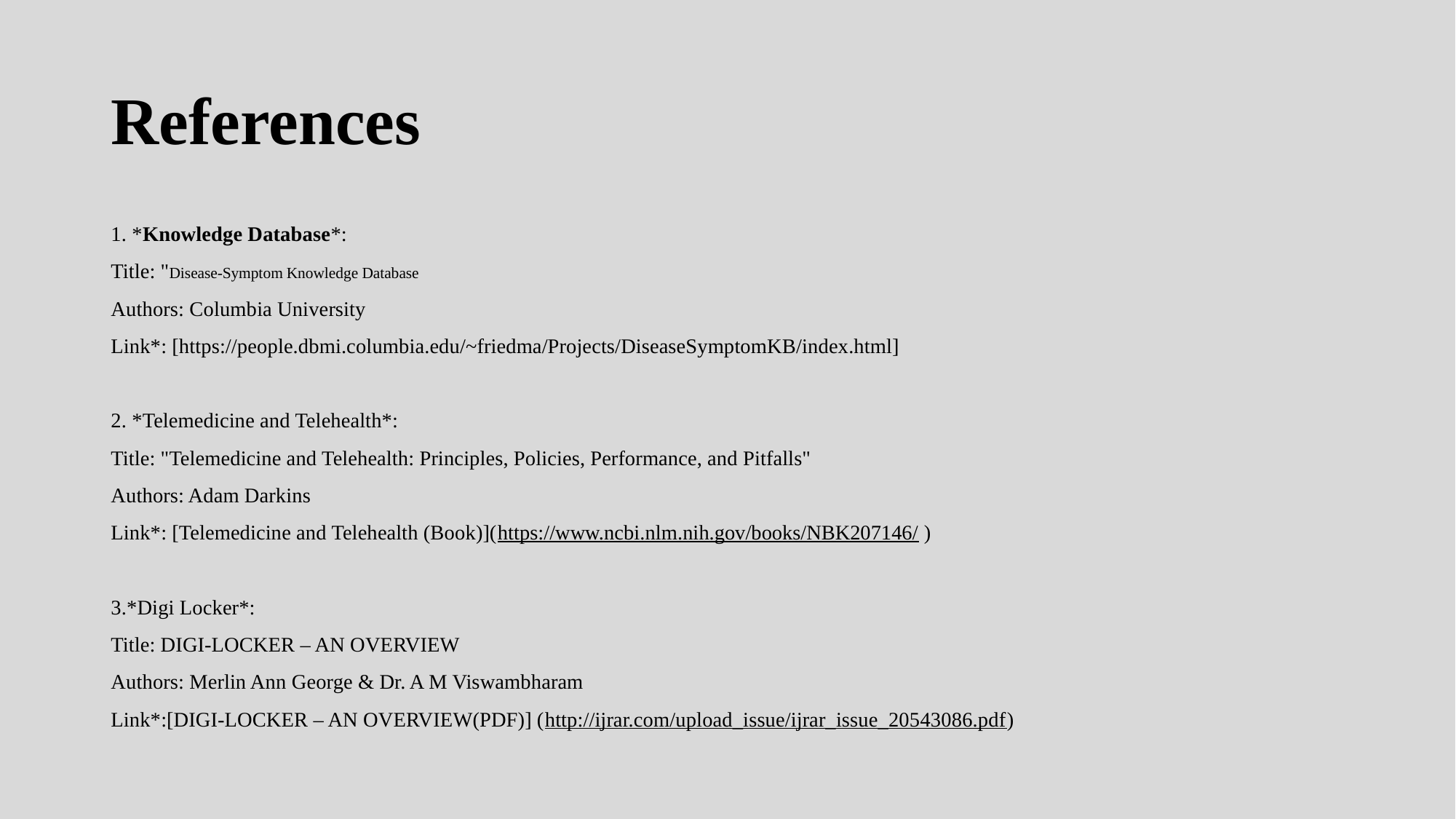

# References
1. *Knowledge Database*:
Title: "Disease-Symptom Knowledge Database
Authors: Columbia University
Link*: [https://people.dbmi.columbia.edu/~friedma/Projects/DiseaseSymptomKB/index.html]

2. *Telemedicine and Telehealth*:
Title: "Telemedicine and Telehealth: Principles, Policies, Performance, and Pitfalls"
Authors: Adam Darkins
Link*: [Telemedicine and Telehealth (Book)](https://www.ncbi.nlm.nih.gov/books/NBK207146/)

3.*Digi Locker*:
Title: DIGI-LOCKER – AN OVERVIEW
Authors: Merlin Ann George & Dr. A M Viswambharam
Link*:[DIGI-LOCKER – AN OVERVIEW(PDF)] (http://ijrar.com/upload_issue/ijrar_issue_20543086.pdf)